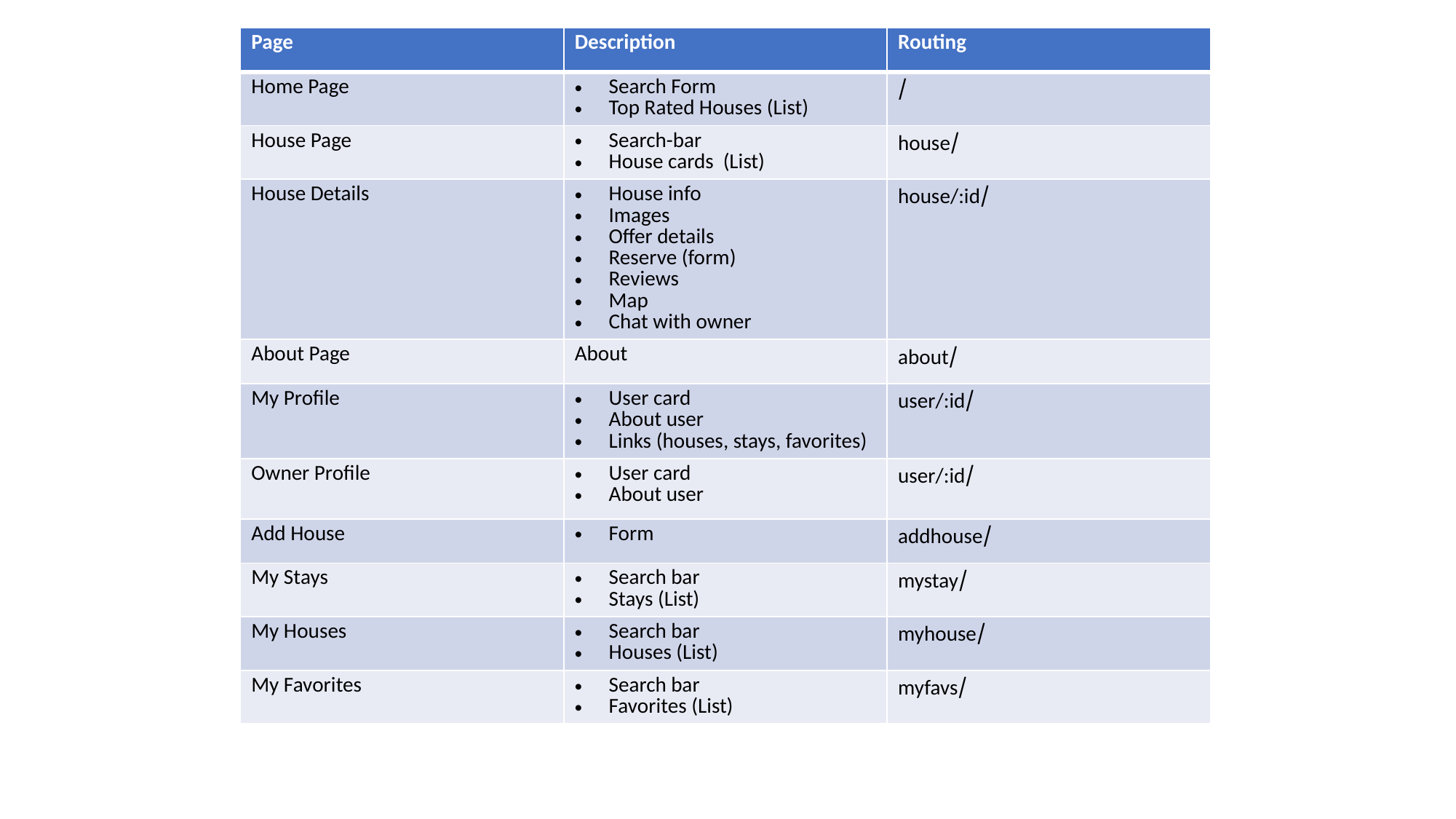

| Page | Description | Routing |
| --- | --- | --- |
| Home Page | Search Form Top Rated Houses (List) | / |
| House Page | Search-bar House cards (List) | /house |
| House Details | House info Images Offer details Reserve (form) Reviews Map Chat with owner | /house/:id |
| About Page | About | /about |
| My Profile | User card About user Links (houses, stays, favorites) | /user/:id |
| Owner Profile | User card About user | /user/:id |
| Add House | Form | /addhouse |
| My Stays | Search bar Stays (List) | /mystay |
| My Houses | Search bar Houses (List) | /myhouse |
| My Favorites | Search bar Favorites (List) | /myfavs |